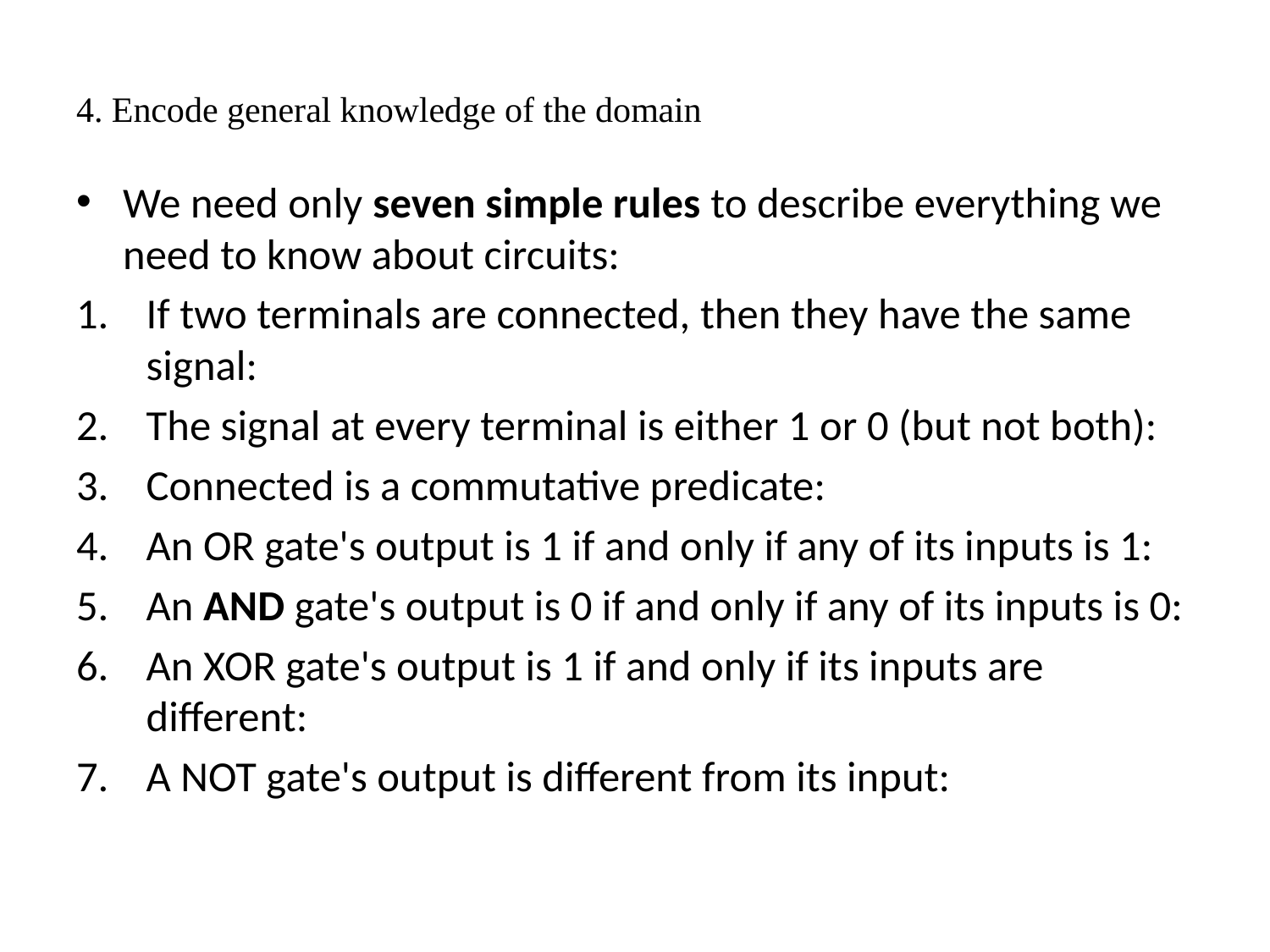

# 4. Encode general knowledge of the domain
We need only seven simple rules to describe everything we need to know about circuits:
If two terminals are connected, then they have the same signal:
The signal at every terminal is either 1 or 0 (but not both):
Connected is a commutative predicate:
An OR gate's output is 1 if and only if any of its inputs is 1:
An AND gate's output is 0 if and only if any of its inputs is 0:
An XOR gate's output is 1 if and only if its inputs are different:
A NOT gate's output is different from its input: